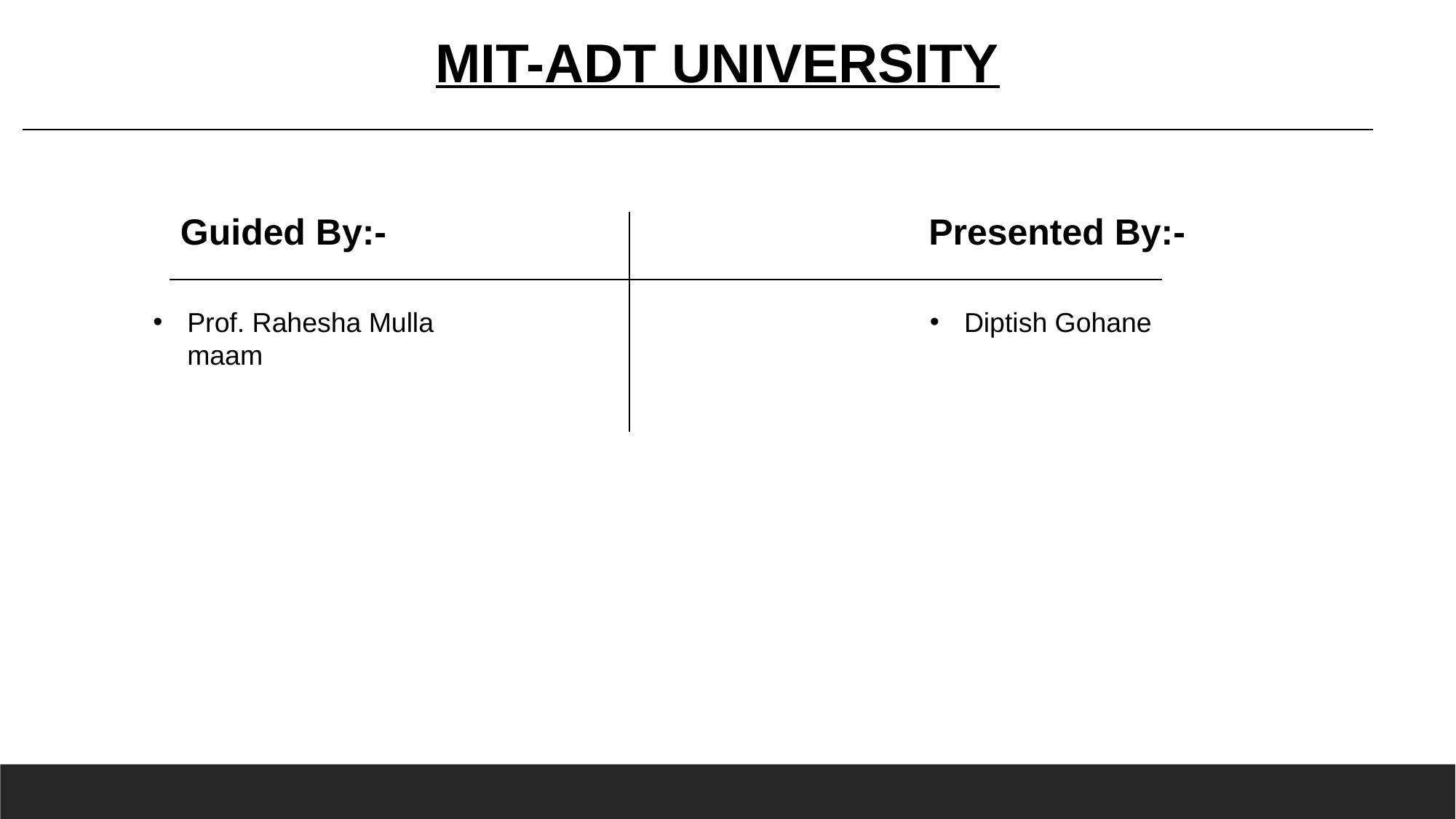

MIT-ADT UNIVERSITY
Guided By:-
Presented By:-
Prof. Rahesha Mulla maam
Diptish Gohane